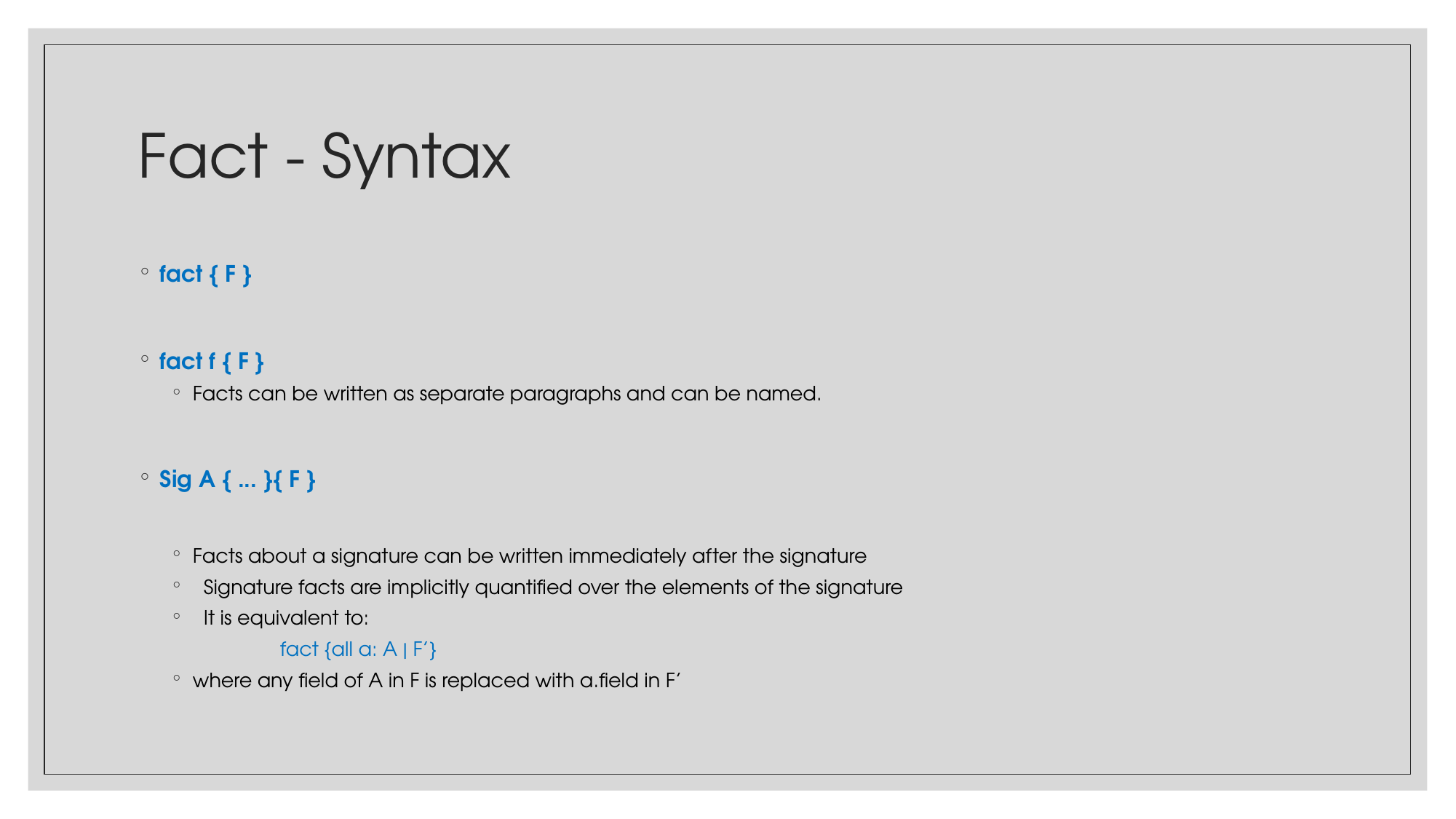

# Fact - Syntax
fact { F }

fact f { F }
Facts can be written as separate paragraphs and can be named.

Sig A { ... }{ F }

Facts about a signature can be written immediately after the signature
  Signature facts are implicitly quantified over the elements of the signature
  It is equivalent to:
	fact {all a: A | F’}
where any field of A in F is replaced with a.field in F’